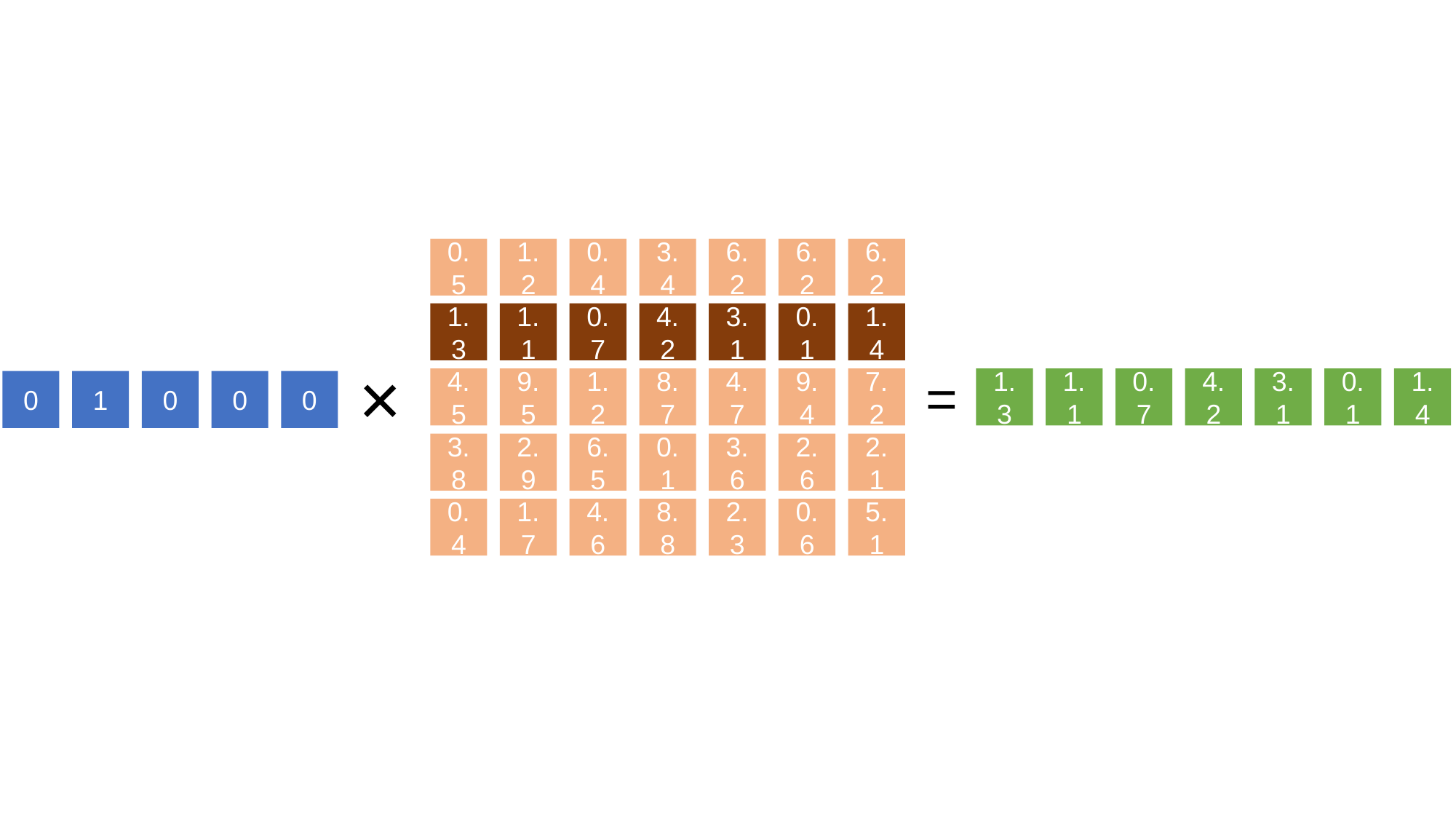

6.2
6.2
6.2
0.4
3.4
0.5
1.2
3.1
0.1
1.4
0.7
4.2
1.3
1.1
4.7
9.4
7.2
1.2
8.7
4.5
9.5
3.6
2.6
2.1
6.5
0.1
3.8
2.9
2.3
0.6
5.1
4.6
8.8
0.4
1.7
×
=
3.1
0.1
1.4
0.7
4.2
1.3
1.1
0
0
0
0
1